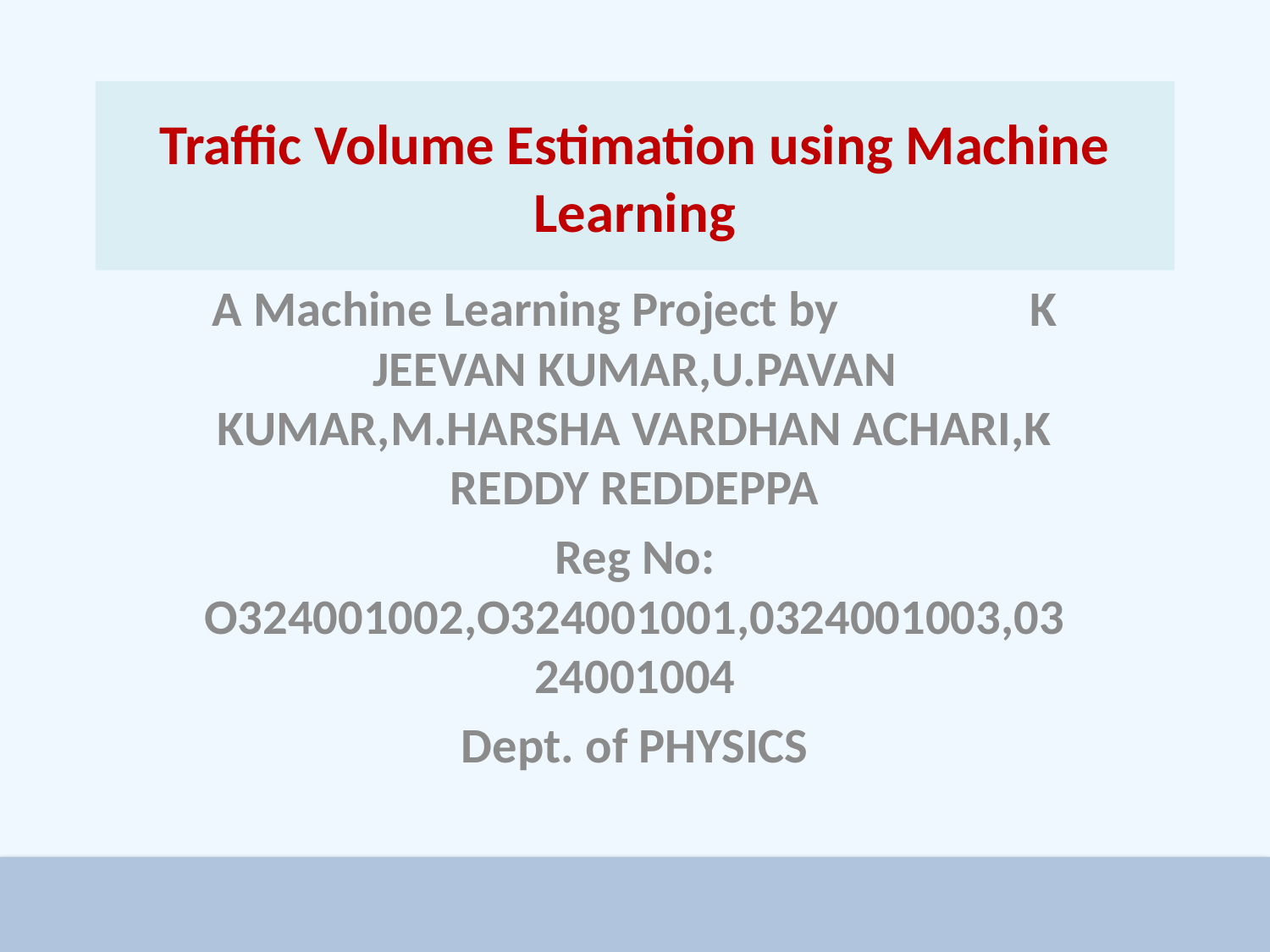

# Traffic Volume Estimation using Machine Learning

A Machine Learning Project by                 K JEEVAN KUMAR,U.PAVAN KUMAR,M.HARSHA VARDHAN ACHARI,K REDDY REDDEPPA
Reg No: O324001002,O324001001,0324001003,0324001004
Dept. of PHYSICS